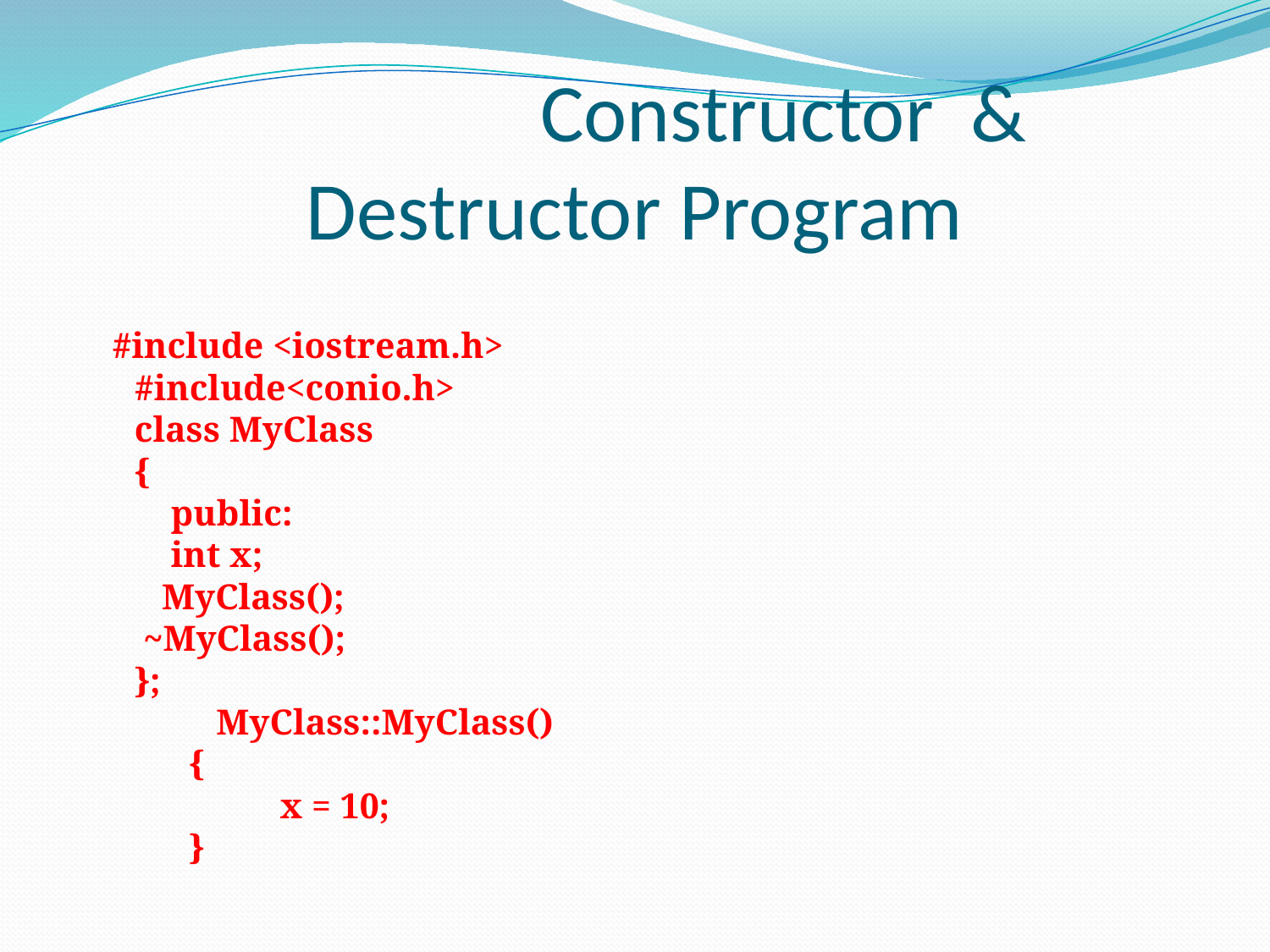

# Constructor  & Destructor Program

    #include <iostream.h> 
#include<conio.h> 
class MyClass 
{ 
    public: 
    int x; 
   MyClass();
 ~MyClass();  
}; 
         MyClass::MyClass() 
      { 
                x = 10; 
      }